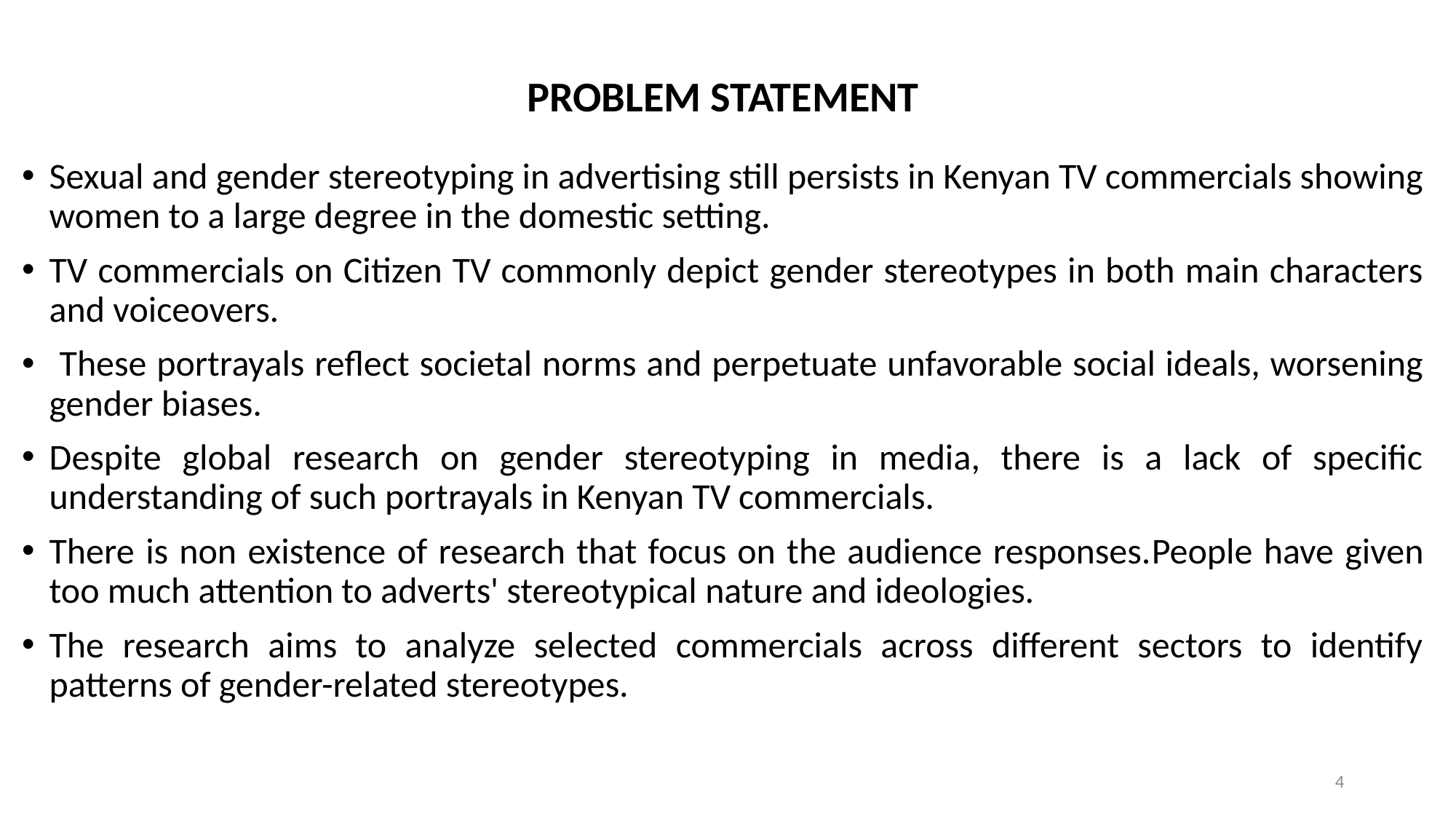

# PROBLEM STATEMENT
Sexual and gender stereotyping in advertising still persists in Kenyan TV commercials showing women to a large degree in the domestic setting.
TV commercials on Citizen TV commonly depict gender stereotypes in both main characters and voiceovers.
 These portrayals reflect societal norms and perpetuate unfavorable social ideals, worsening gender biases.
Despite global research on gender stereotyping in media, there is a lack of specific understanding of such portrayals in Kenyan TV commercials.
There is non existence of research that focus on the audience responses.People have given too much attention to adverts' stereotypical nature and ideologies.
The research aims to analyze selected commercials across different sectors to identify patterns of gender-related stereotypes.

4